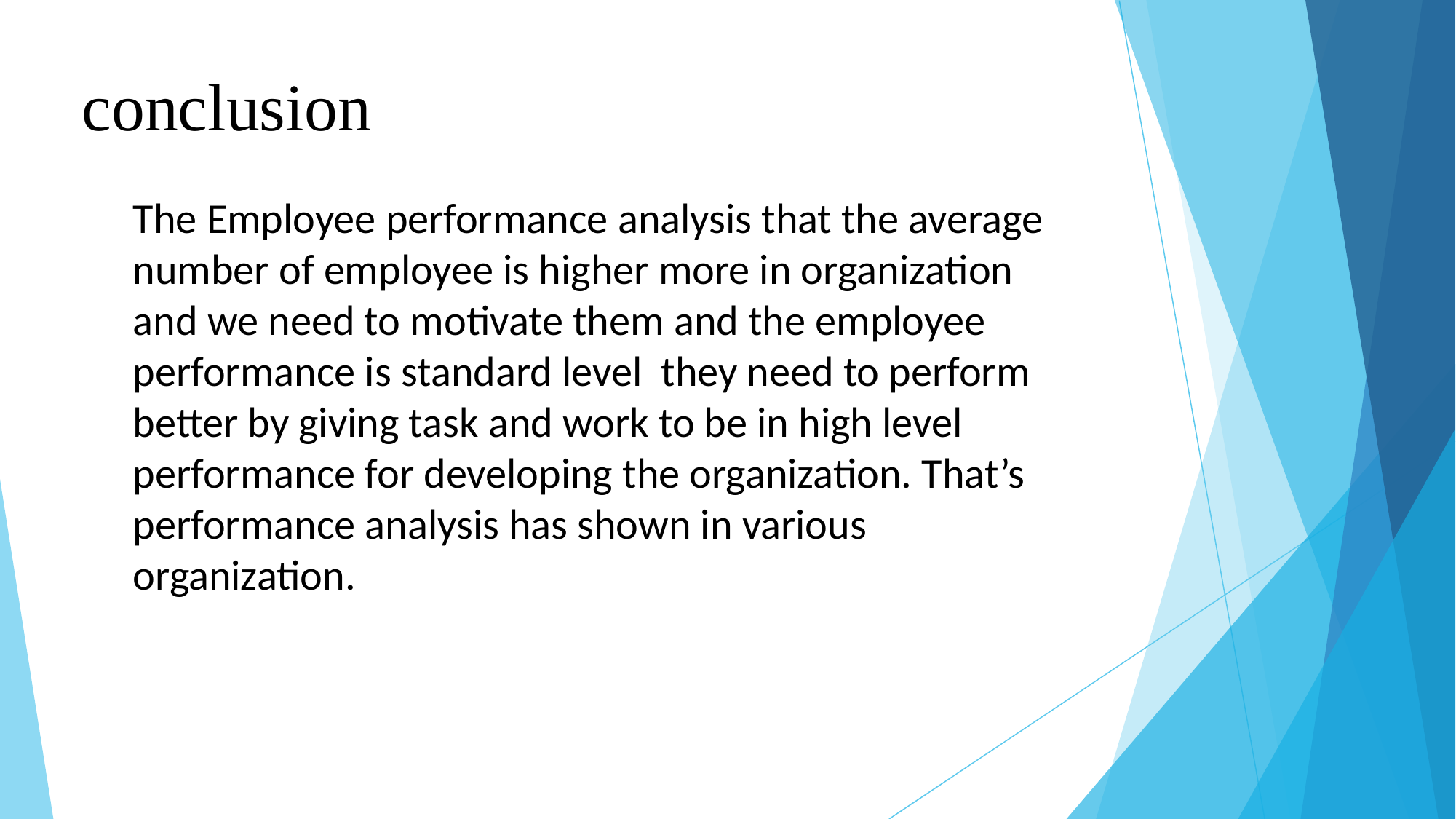

# conclusion
The Employee performance analysis that the average number of employee is higher more in organization and we need to motivate them and the employee performance is standard level  they need to perform better by giving task and work to be in high level performance for developing the organization. That’s performance analysis has shown in various organization.